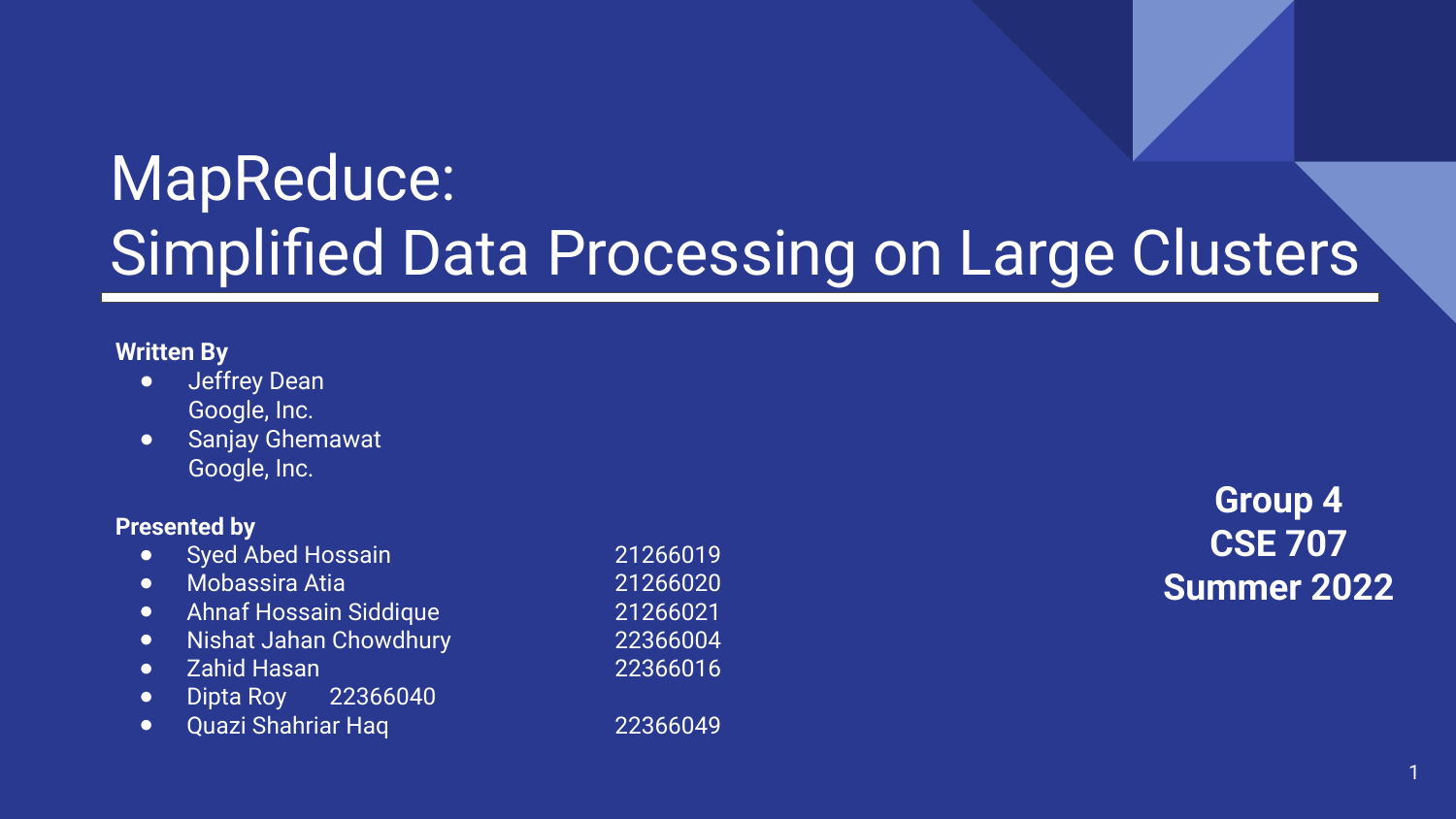

# MapReduce:
Simplified Data Processing on Large Clusters

Written By
Jeffrey Dean
Google, Inc.
Sanjay Ghemawat
Google, Inc.
Group 4
CSE 707
Summer 2022
Presented by
Syed Abed Hossain  		21266019
Mobassira Atia  			21266020
Ahnaf Hossain Siddique  		21266021
Nishat Jahan Chowdhury  		22366004
Zahid Hasan  			22366016
Dipta Roy  				22366040
Quazi Shahriar Haq  		22366049
1